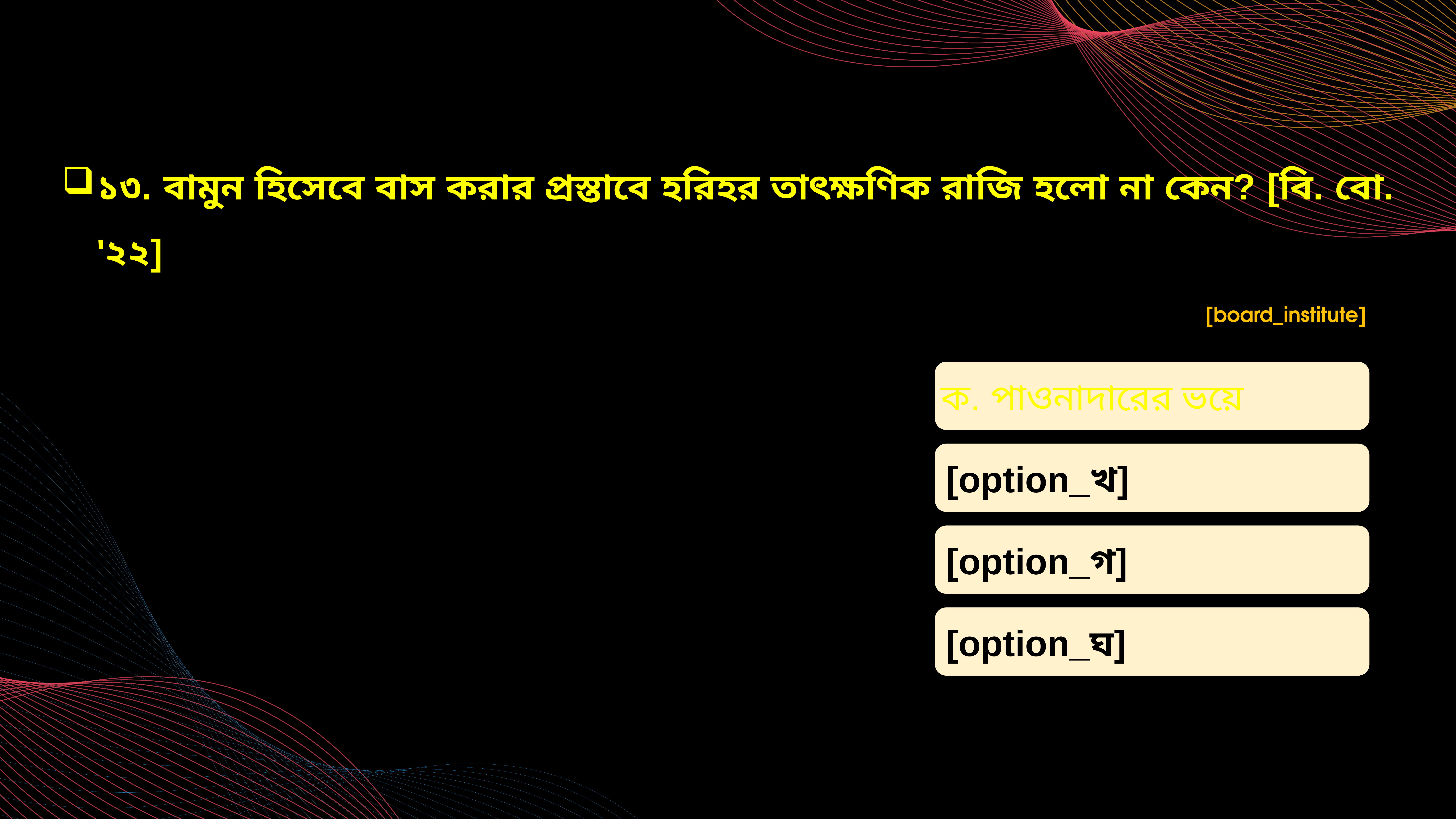

১৩. বামুন হিসেবে বাস করার প্রস্তাবে হরিহর তাৎক্ষণিক রাজি হলো না কেন? [বি. বো. '২২]
[board_institute]
ক. পাওনাদারের ভয়ে
[option_খ]
[option_গ]
[option_ঘ]